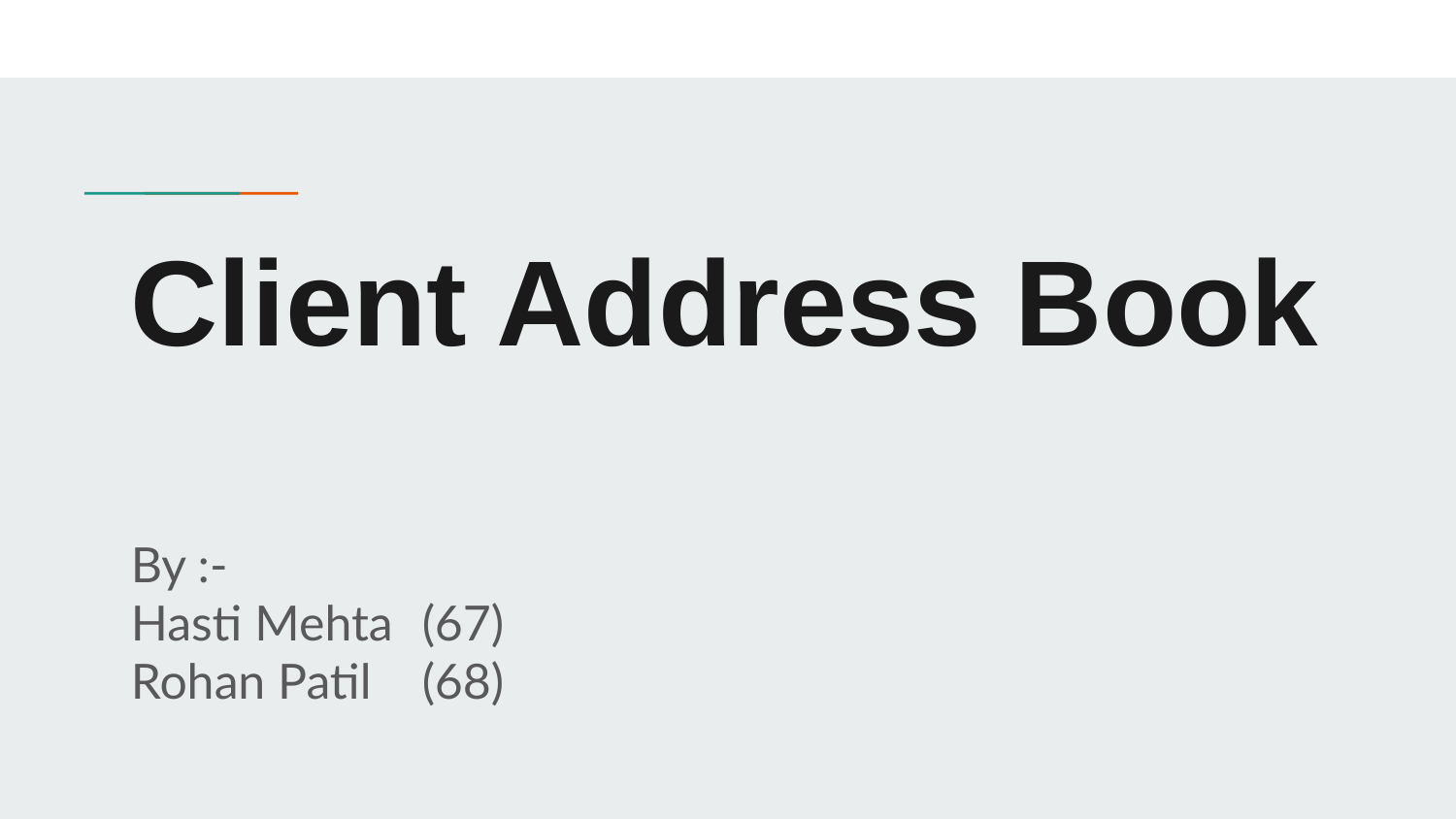

# Client Address Book
By :-
Hasti Mehta	(67)
Rohan Patil	(68)